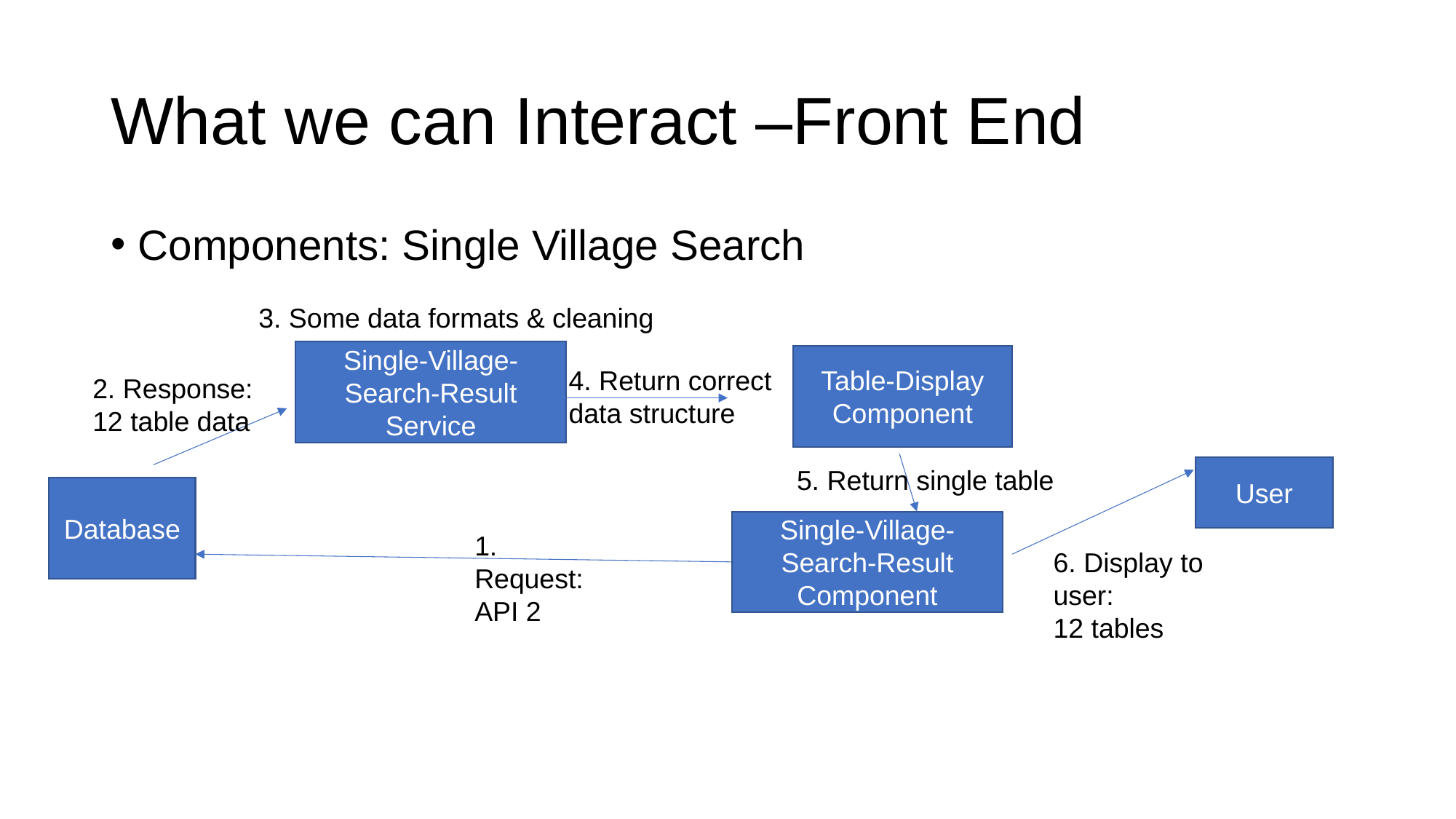

# What we can Interact –Front End
Components: Single Village Search
3. Some data formats & cleaning
Single-Village-Search-Result Service
Table-Display Component
4. Return correct data structure
2. Response:
12 table data
User
5. Return single table
Database
Single-Village-Search-Result Component
1. Request: API 2
6. Display to user:
12 tables